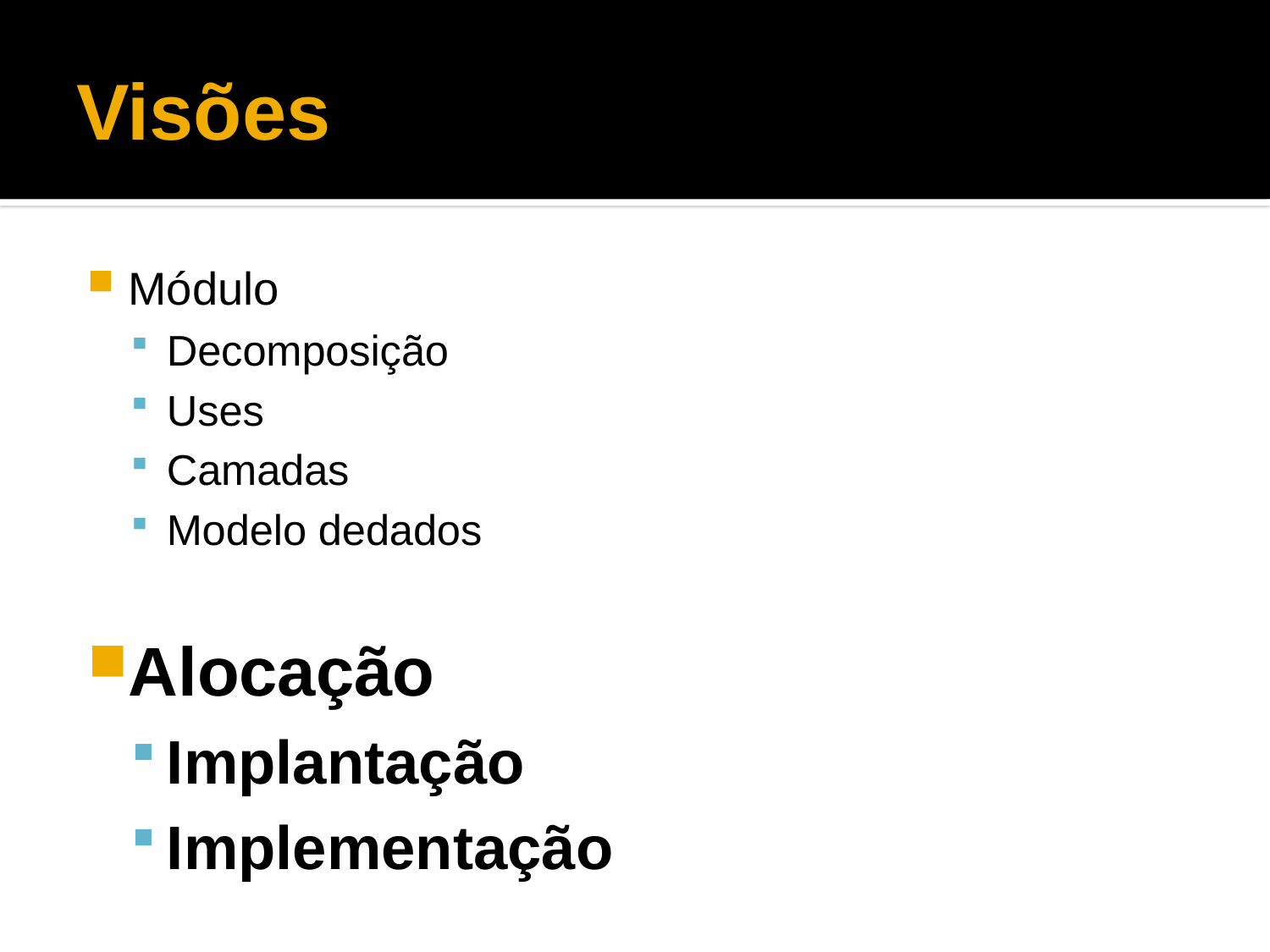

# Visões
Módulo
Decomposição
Uses
Camadas
Modelo dedados

Alocação
Implantação
Implementação